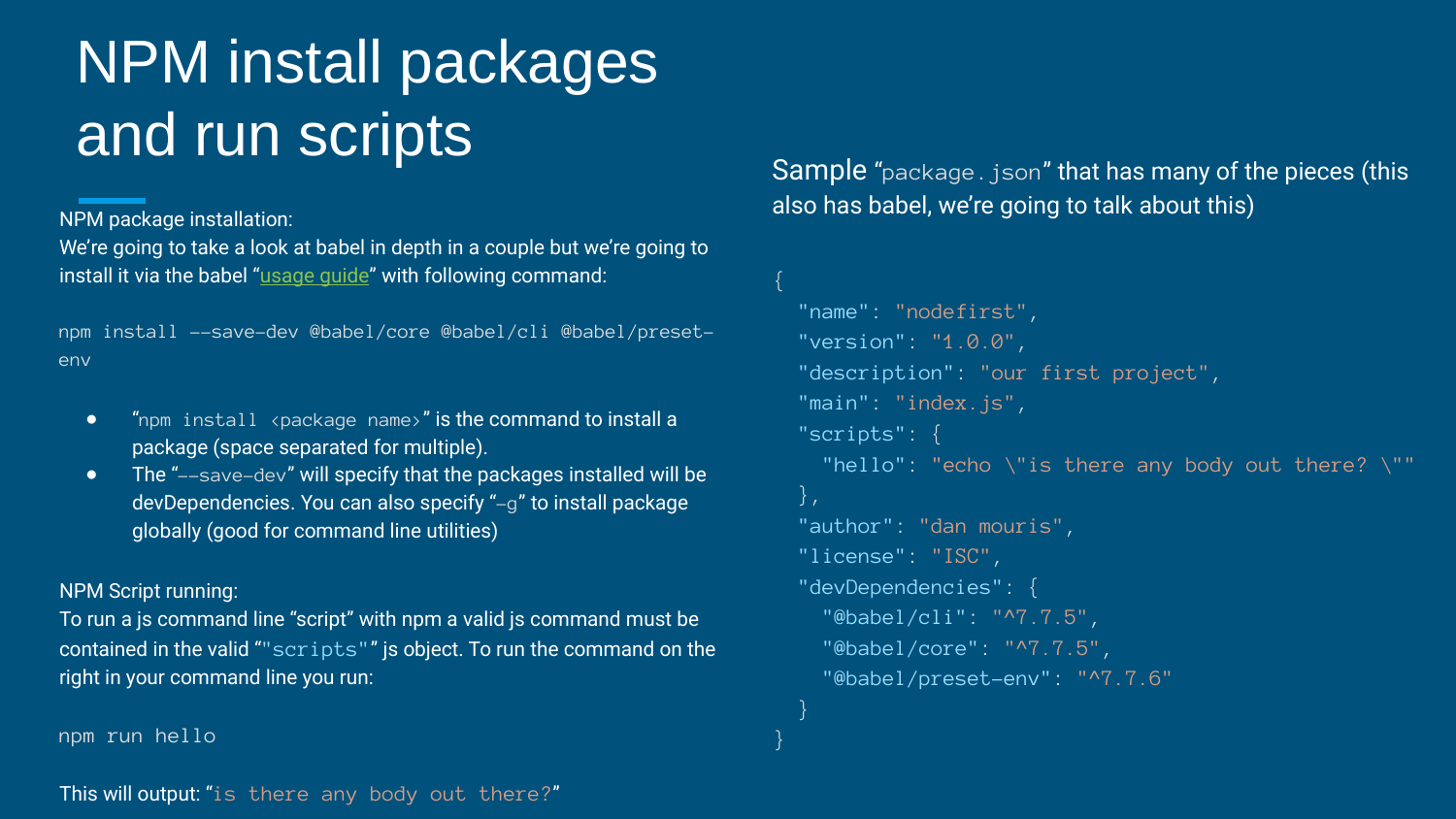

# NPM install packages and run scripts
Sample “package.json” that has many of the pieces (this also has babel, we’re going to talk about this)
NPM package installation:
We’re going to take a look at babel in depth in a couple but we’re going to install it via the babel “usage guide” with following command:
npm install --save-dev @babel/core @babel/cli @babel/preset-env
“npm install <package name>” is the command to install a package (space separated for multiple).
The “--save-dev” will specify that the packages installed will be devDependencies. You can also specify “-g” to install package globally (good for command line utilities)
NPM Script running:
To run a js command line “script” with npm a valid js command must be contained in the valid “"scripts"” js object. To run the command on the right in your command line you run:
npm run hello
This will output: “is there any body out there?”

{
  "name": "nodefirst",
  "version": "1.0.0",
  "description": "our first project",
  "main": "index.js",
  "scripts": {
    "hello": "echo \"is there any body out there? \""
  },
  "author": "dan mouris",
  "license": "ISC",
  "devDependencies": {
    "@babel/cli": "^7.7.5",
    "@babel/core": "^7.7.5",
    "@babel/preset-env": "^7.7.6"
  }
}